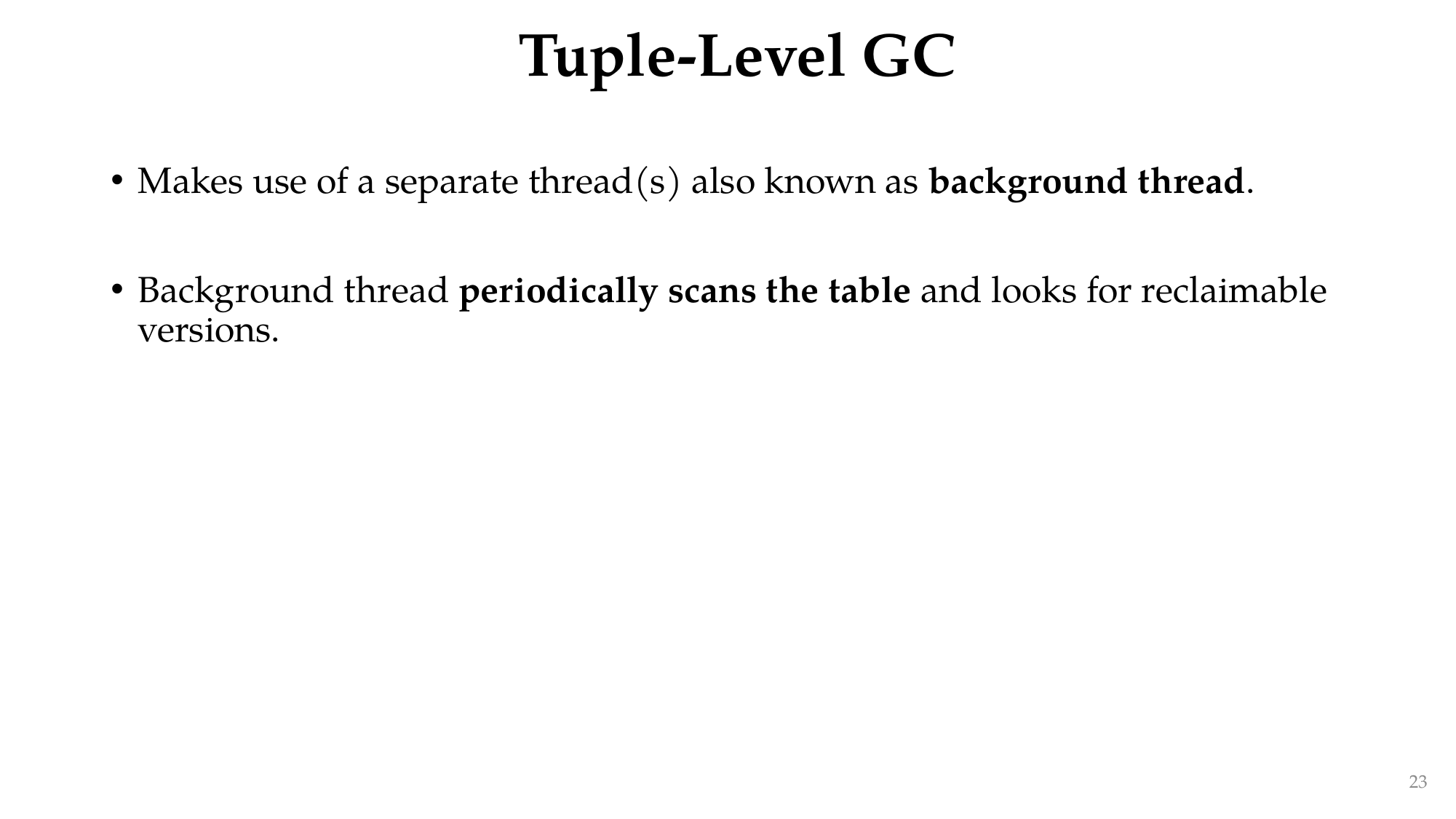

# Tuple-Level GC
Makes use of a separate thread(s) also known as background thread.

Background thread periodically scans the table and looks for reclaimable versions.
23